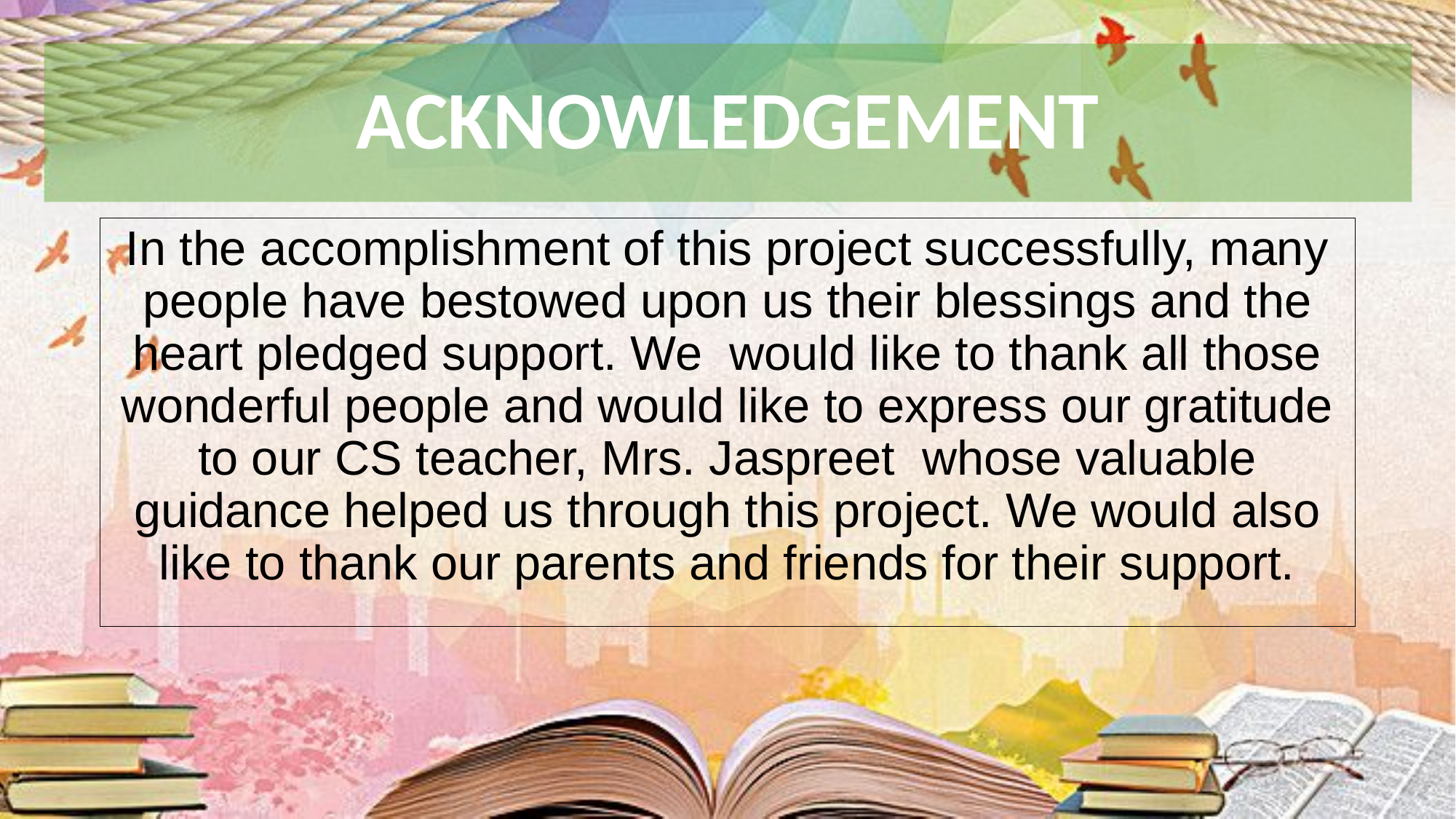

# ACKNOWLEDGEMENT
In the accomplishment of this project successfully, many people have bestowed upon us their blessings and the heart pledged support. We  would like to thank all those wonderful people and would like to express our gratitude to our CS teacher, Mrs. Jaspreet  whose valuable guidance helped us through this project. We would also like to thank our parents and friends for their support.